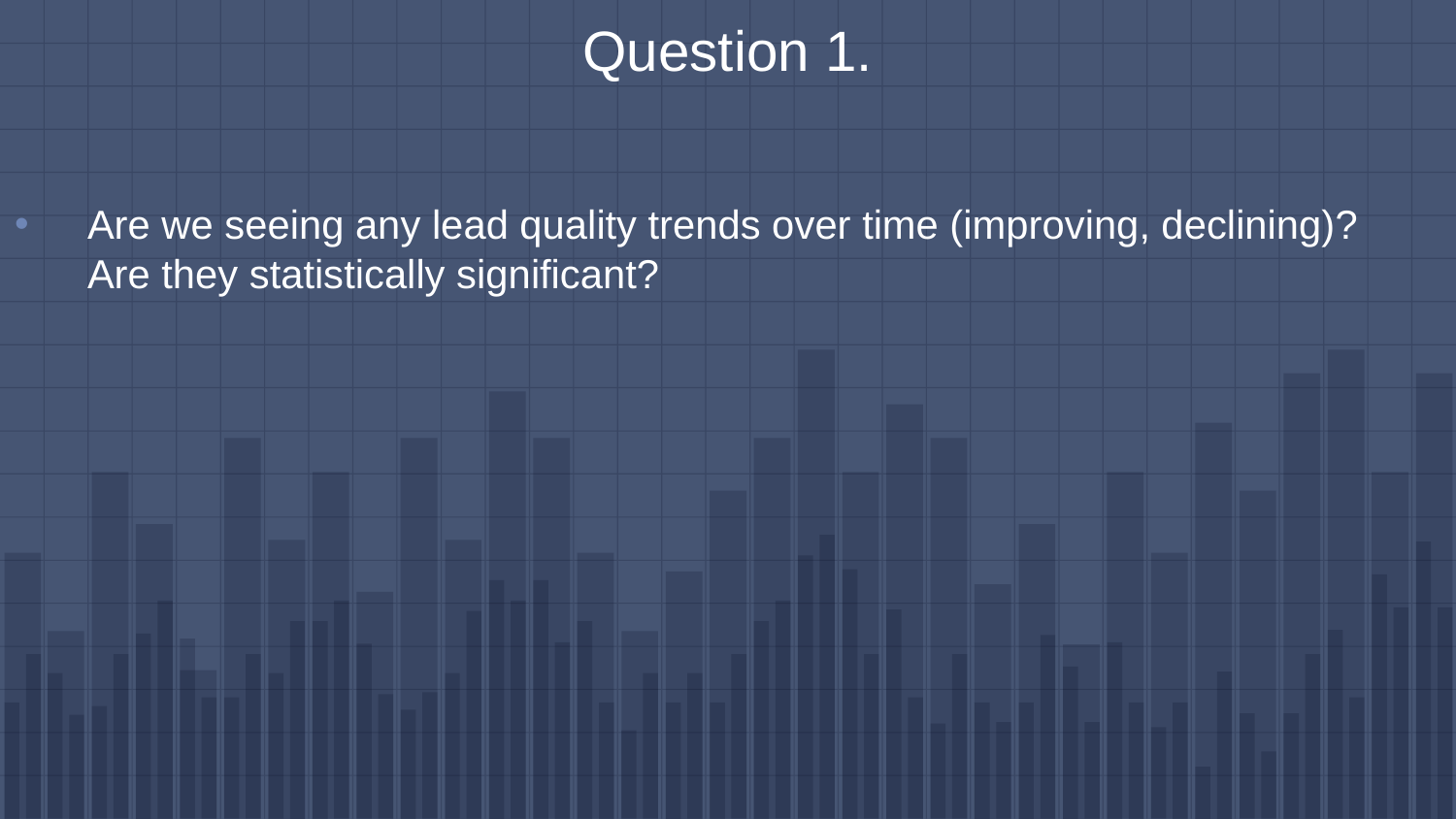

# Question 1.
Are we seeing any lead quality trends over time (improving, declining)?  Are they statistically significant?